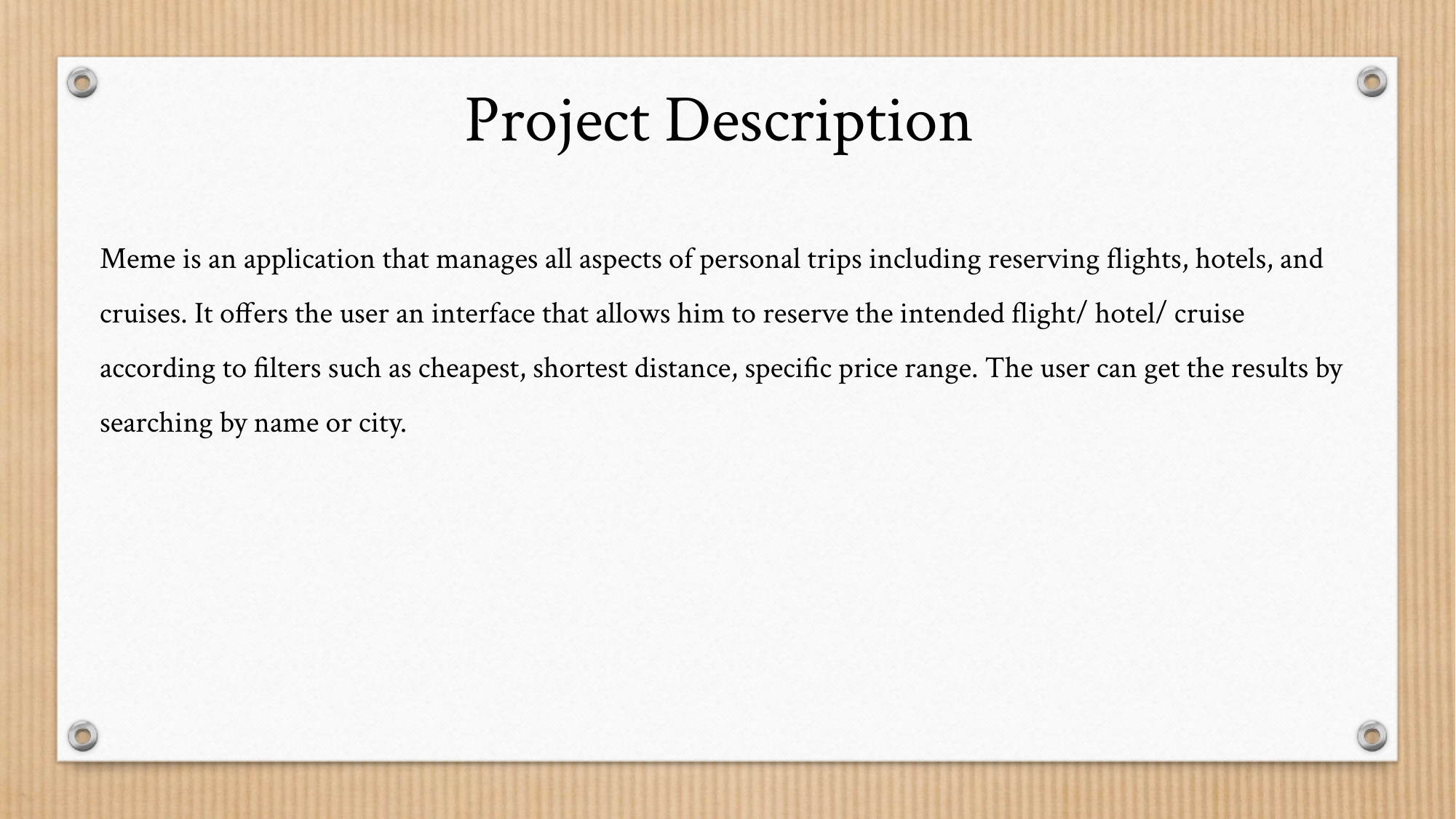

Project Description
Meme is an application that manages all aspects of personal trips including reserving flights, hotels, and cruises. It offers the user an interface that allows him to reserve the intended flight/ hotel/ cruise according to filters such as cheapest, shortest distance, specific price range. The user can get the results by searching by name or city.